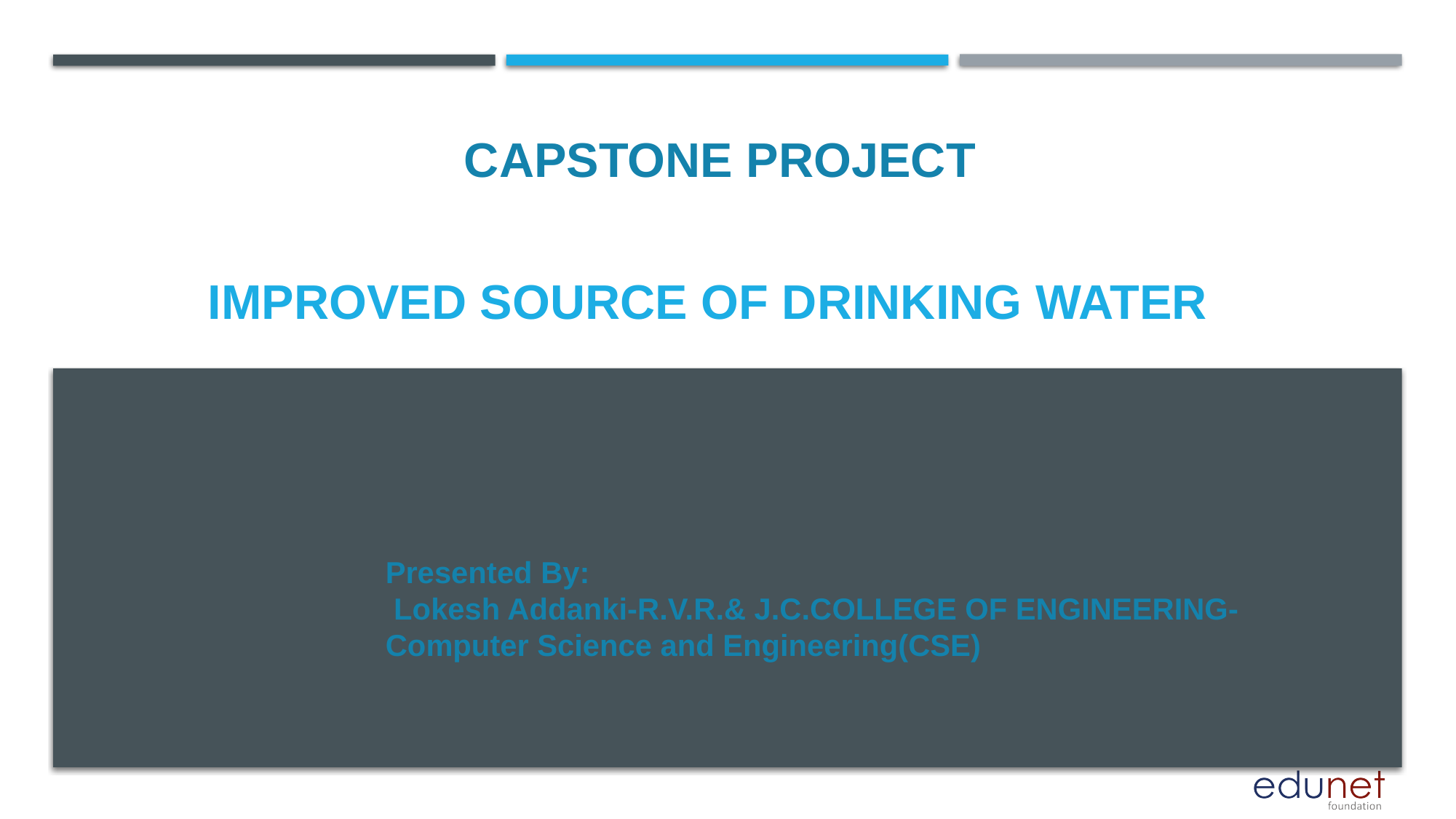

CAPSTONE PROJECT
# Improved Source of Drinking Water
Presented By:
 Lokesh Addanki-R.V.R.& J.C.COLLEGE OF ENGINEERING-    Computer Science and Engineering(CSE)